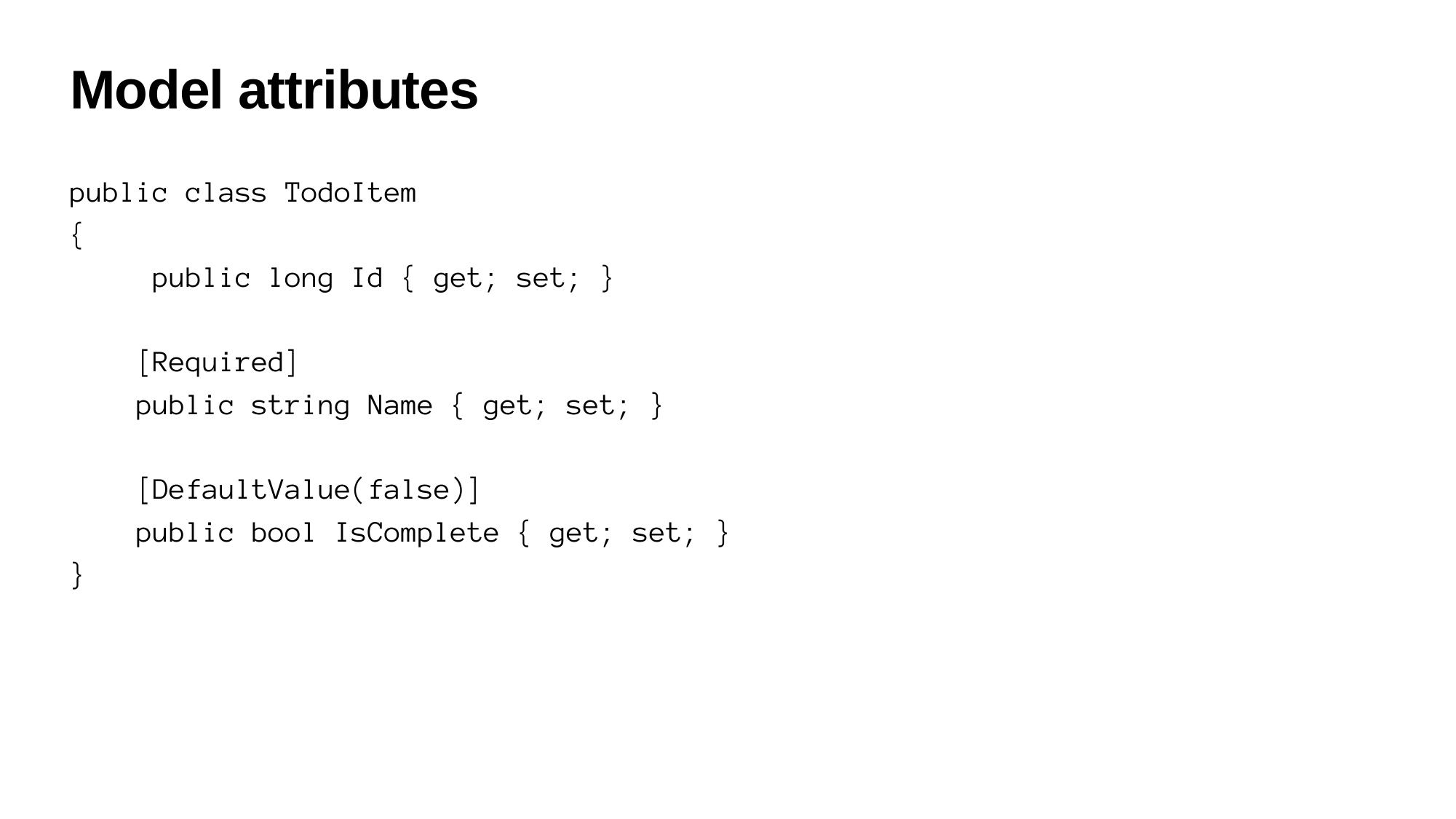

# Model attributes
public class TodoItem
{
     public long Id { get; set; }

    [Required]
    public string Name { get; set; }

    [DefaultValue(false)]
    public bool IsComplete { get; set; }
}